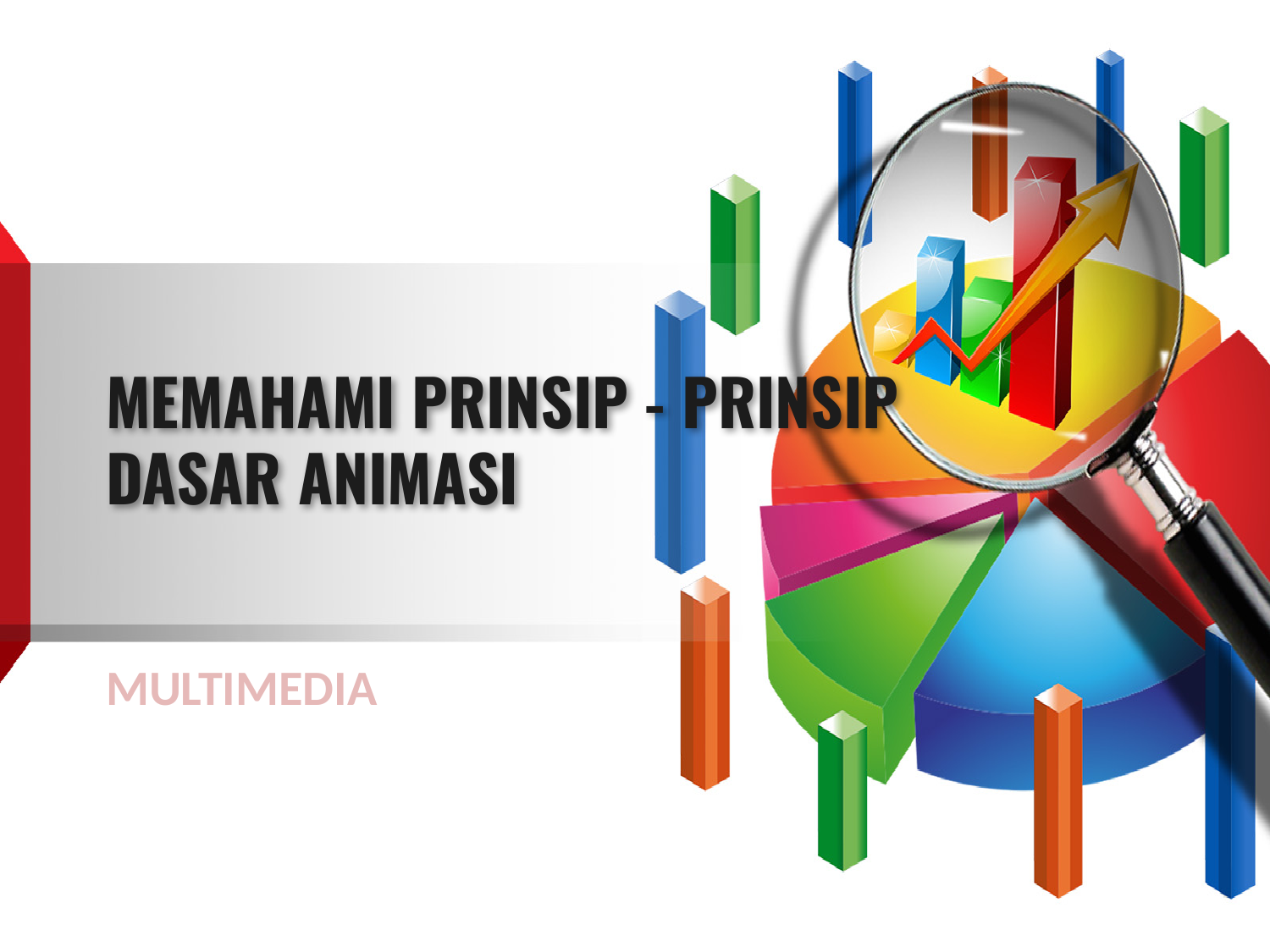

# MEMAHAMI PRINSIP - PRINSIP DASAR ANIMASI
MULTIMEDIA